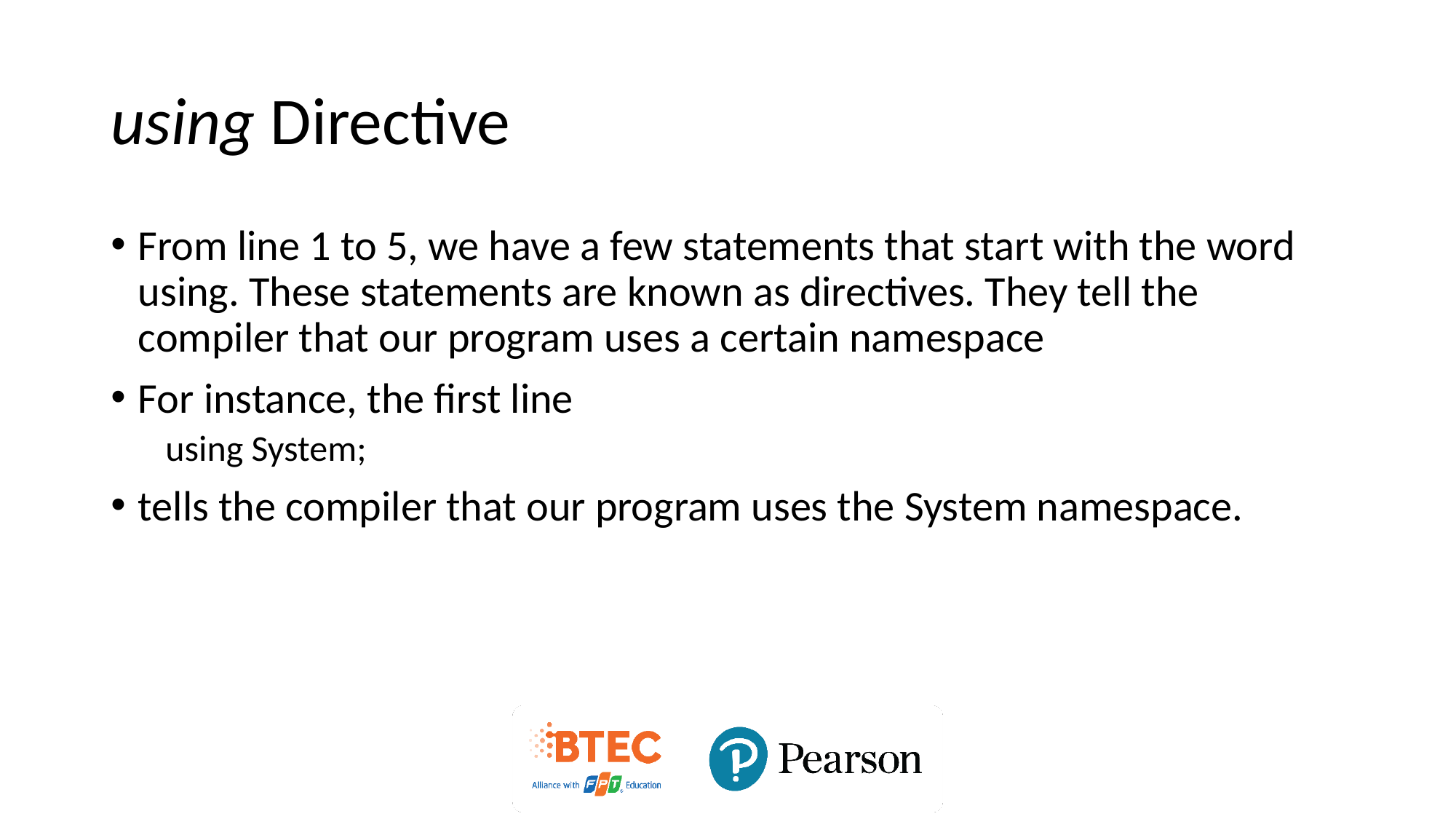

# using Directive
From line 1 to 5, we have a few statements that start with the word using. These statements are known as directives. They tell the compiler that our program uses a certain namespace
For instance, the first line
using System;
tells the compiler that our program uses the System namespace.